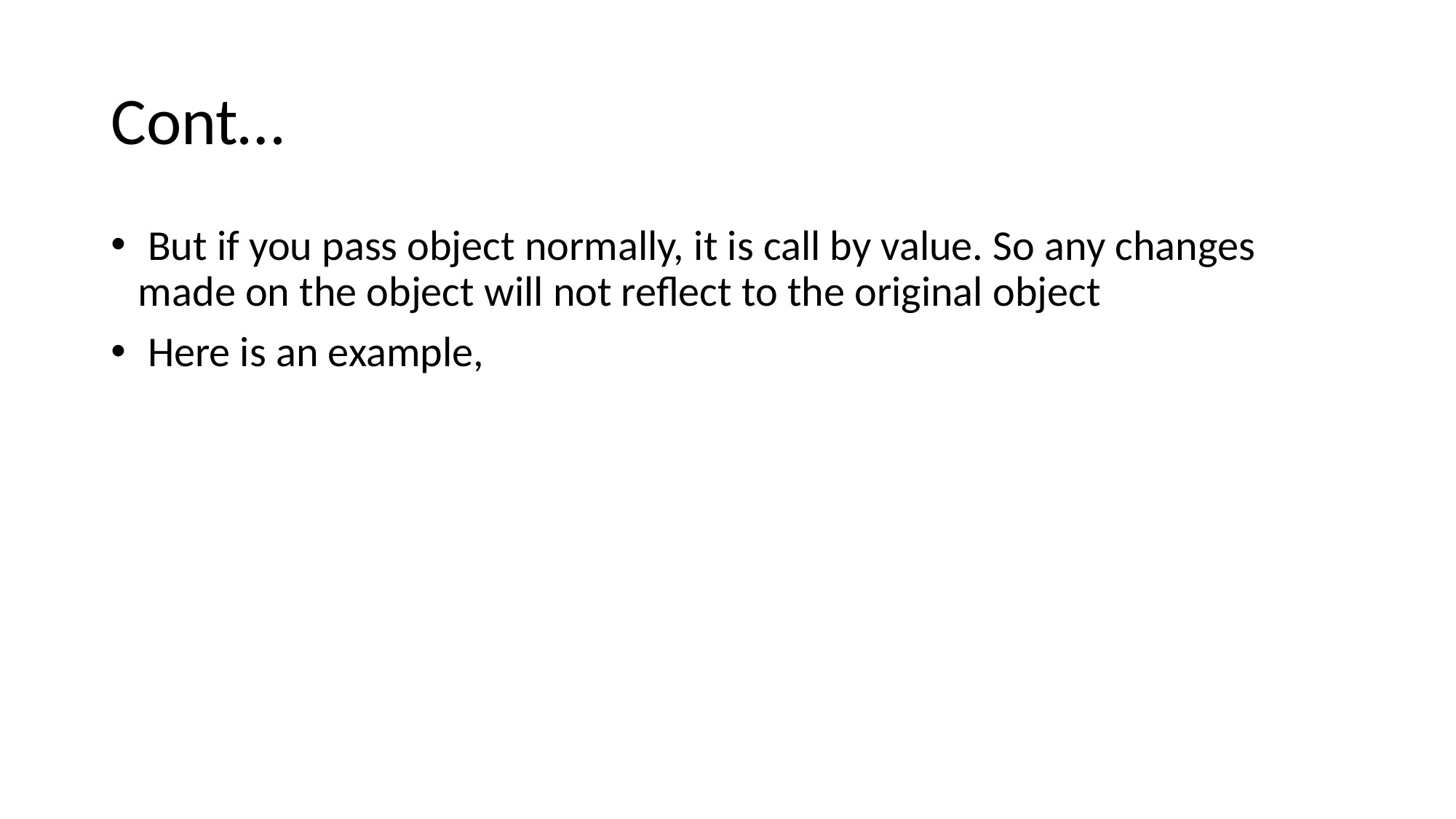

# Cont…
 But if you pass object normally, it is call by value. So any changes made on the object will not reflect to the original object
 Here is an example,